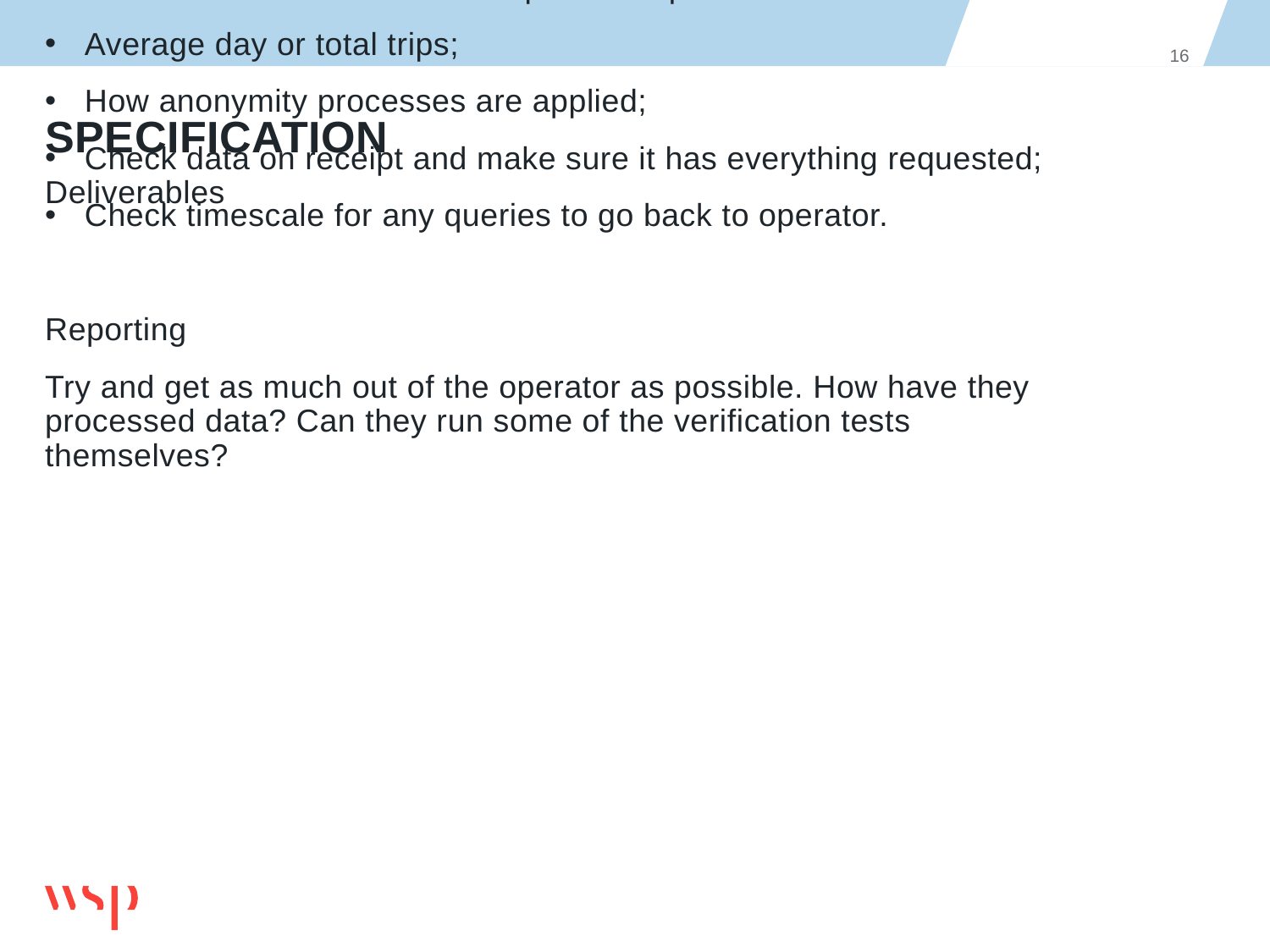

16
# Specification
Deliverables
Data
Note differences in how different providers produce the data:
Average day or total trips;
How anonymity processes are applied;
Check data on receipt and make sure it has everything requested;
Check timescale for any queries to go back to operator.

Reporting
Try and get as much out of the operator as possible. How have they processed data? Can they run some of the verification tests themselves?